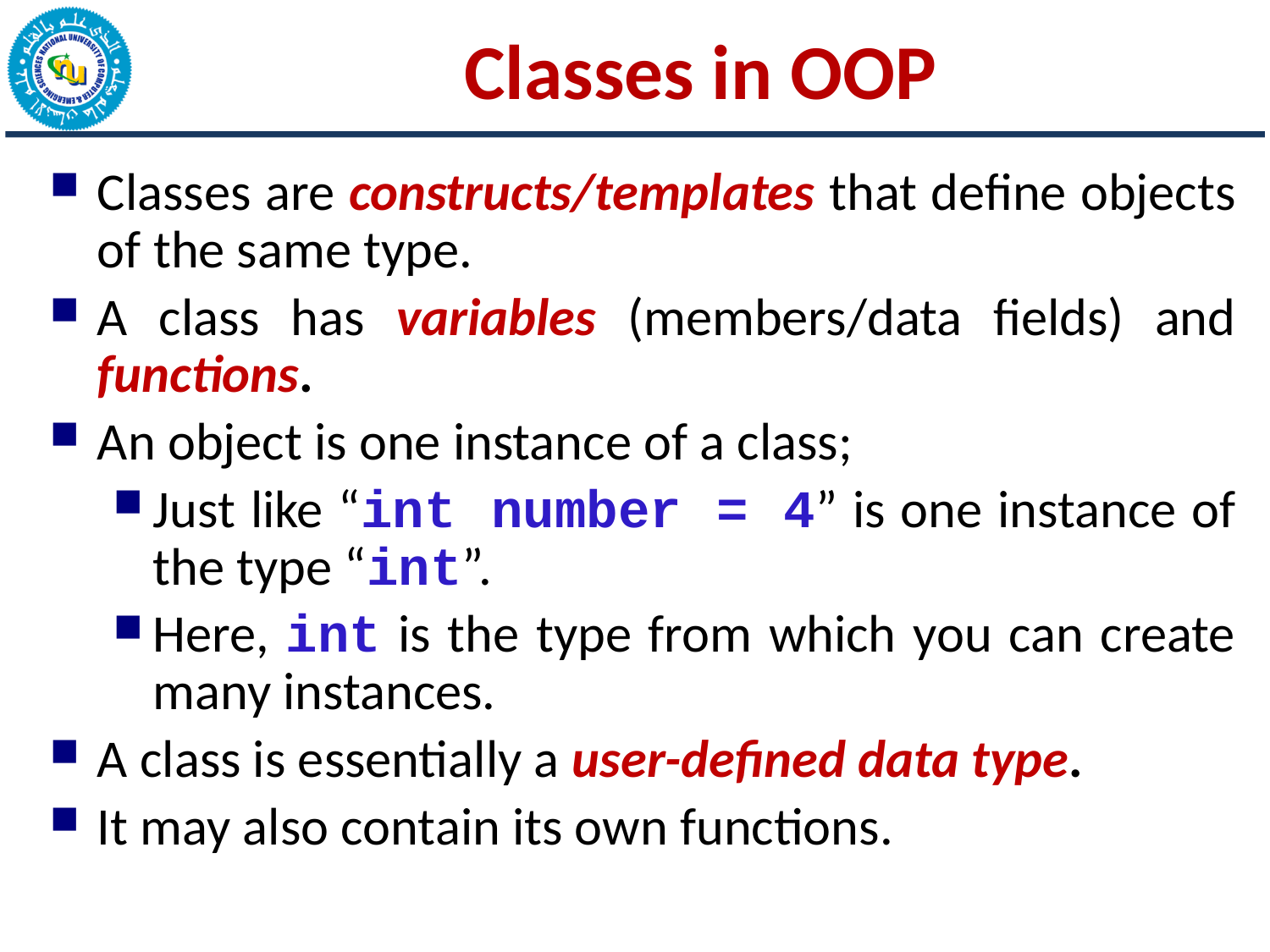

Classes in OOP

Classes are constructs/templates that define objects of the same type.
A class has variables (members/data fields) and functions.
An object is one instance of a class;
Just like “int number = 4” is one instance of the type “int”.
Here, int is the type from which you can create many instances.
A class is essentially a user-defined data type.
It may also contain its own functions.